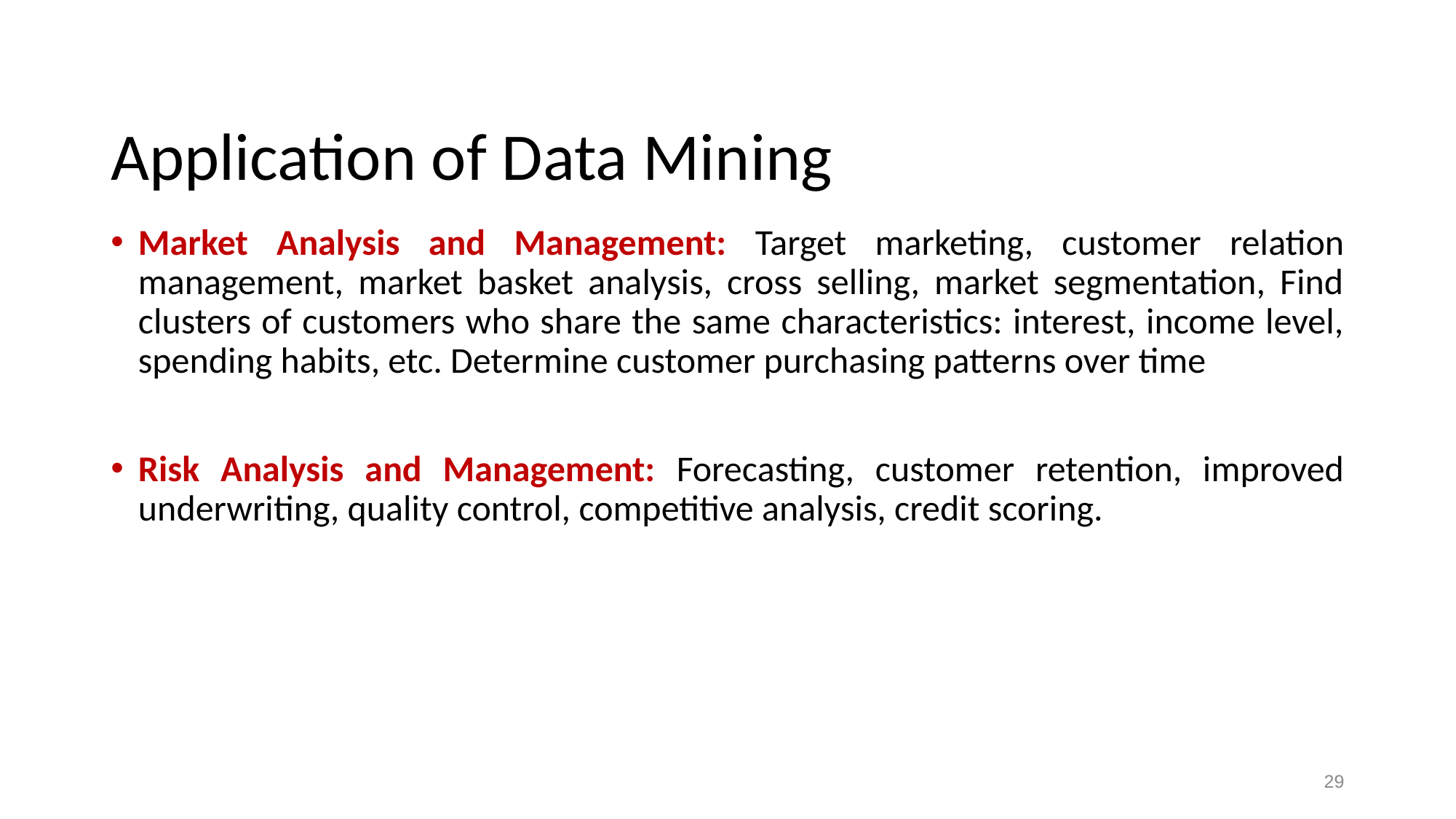

# Application of Data Mining
Market Analysis and Management: Target marketing, customer relation management, market basket analysis, cross selling, market segmentation, Find clusters of customers who share the same characteristics: interest, income level, spending habits, etc. Determine customer purchasing patterns over time

Risk Analysis and Management: Forecasting, customer retention, improved underwriting, quality control, competitive analysis, credit scoring.

29